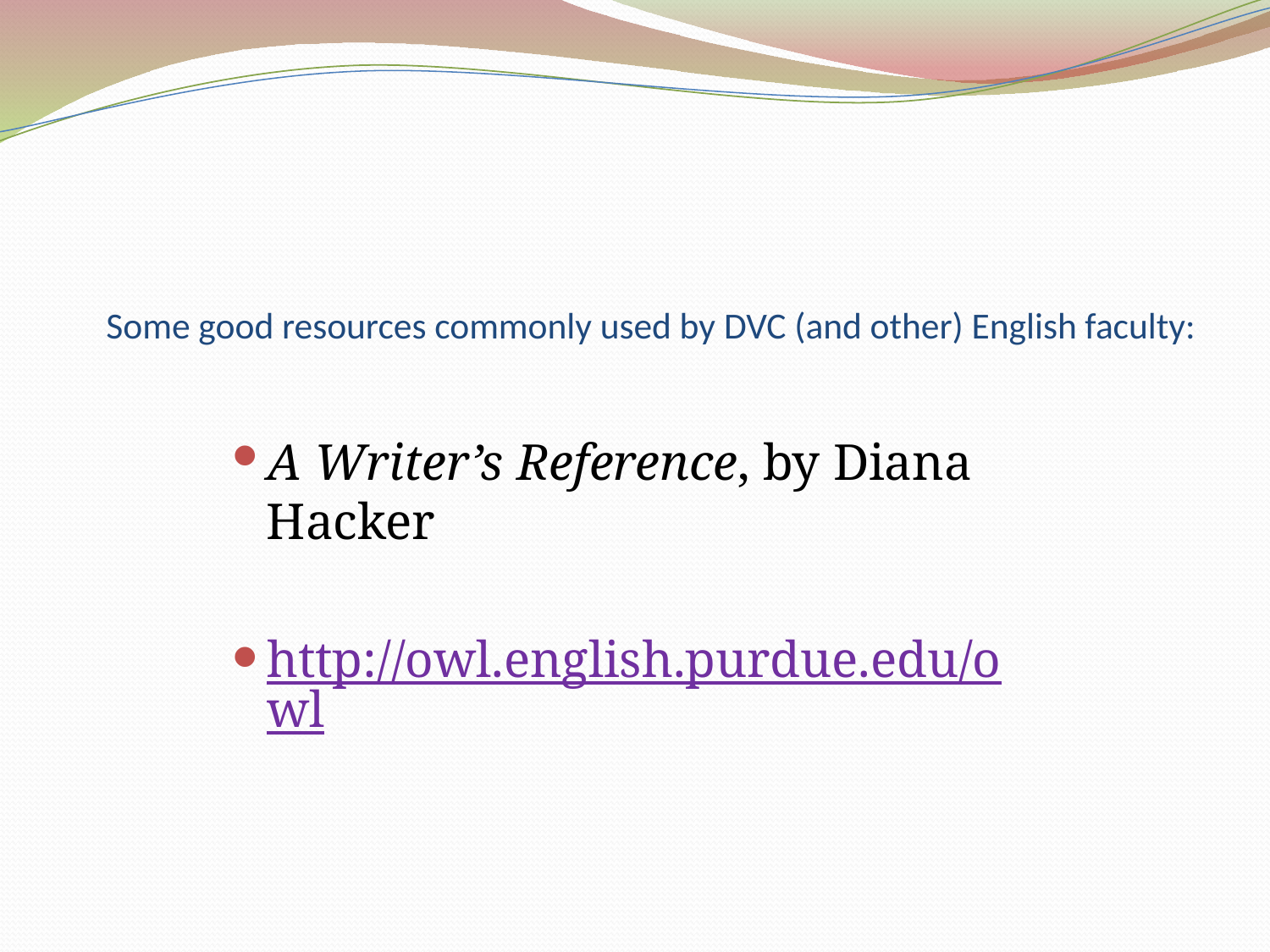

# Some good resources commonly used by DVC (and other) English faculty:

A Writer’s Reference, by Diana Hacker

http://owl.english.purdue.edu/owl